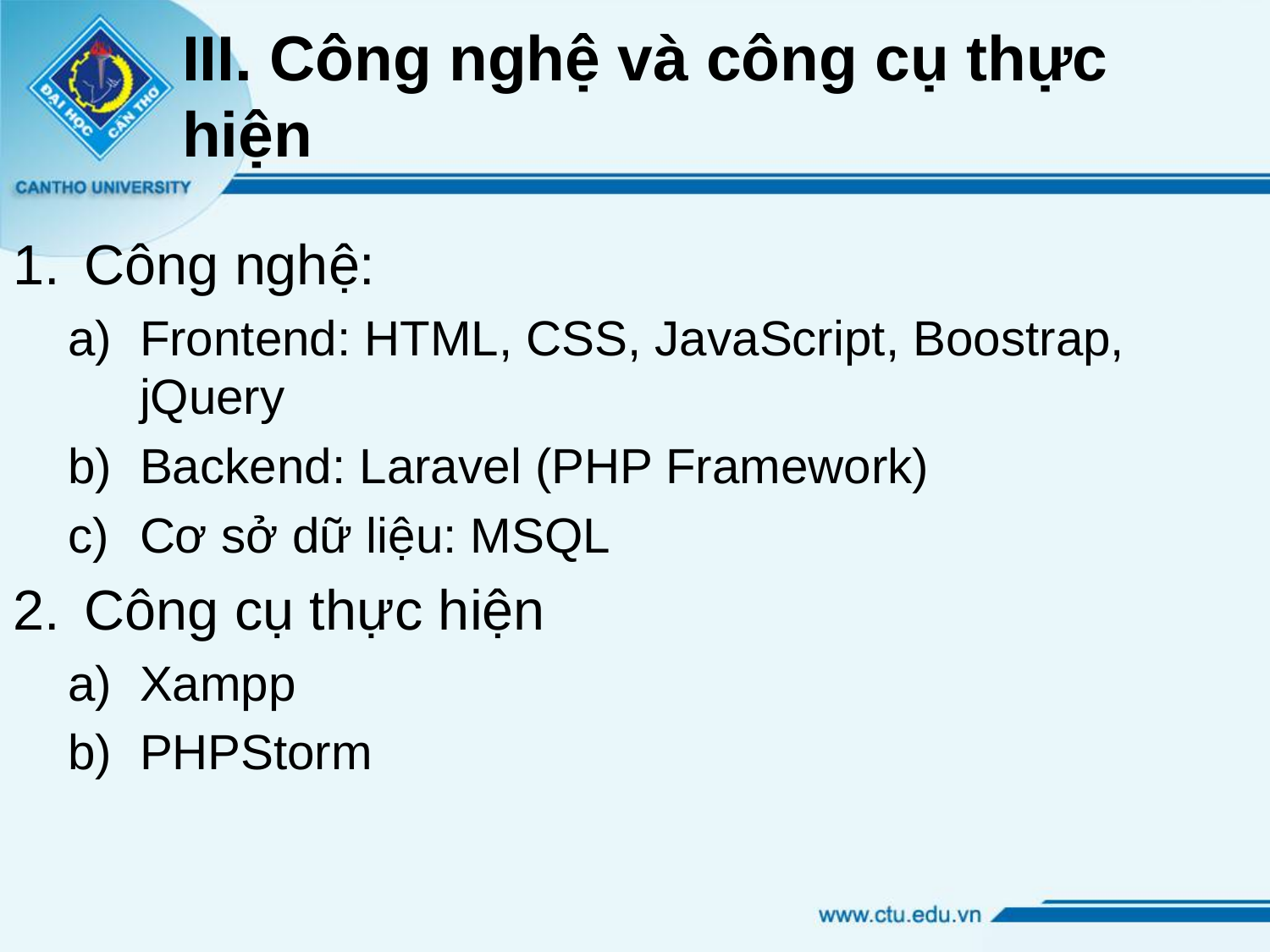

# III. Công nghệ và công cụ thực hiện
Công nghệ:
Frontend: HTML, CSS, JavaScript, Boostrap, jQuery
Backend: Laravel (PHP Framework)
Cơ sở dữ liệu: MSQL
Công cụ thực hiện
Xampp
PHPStorm